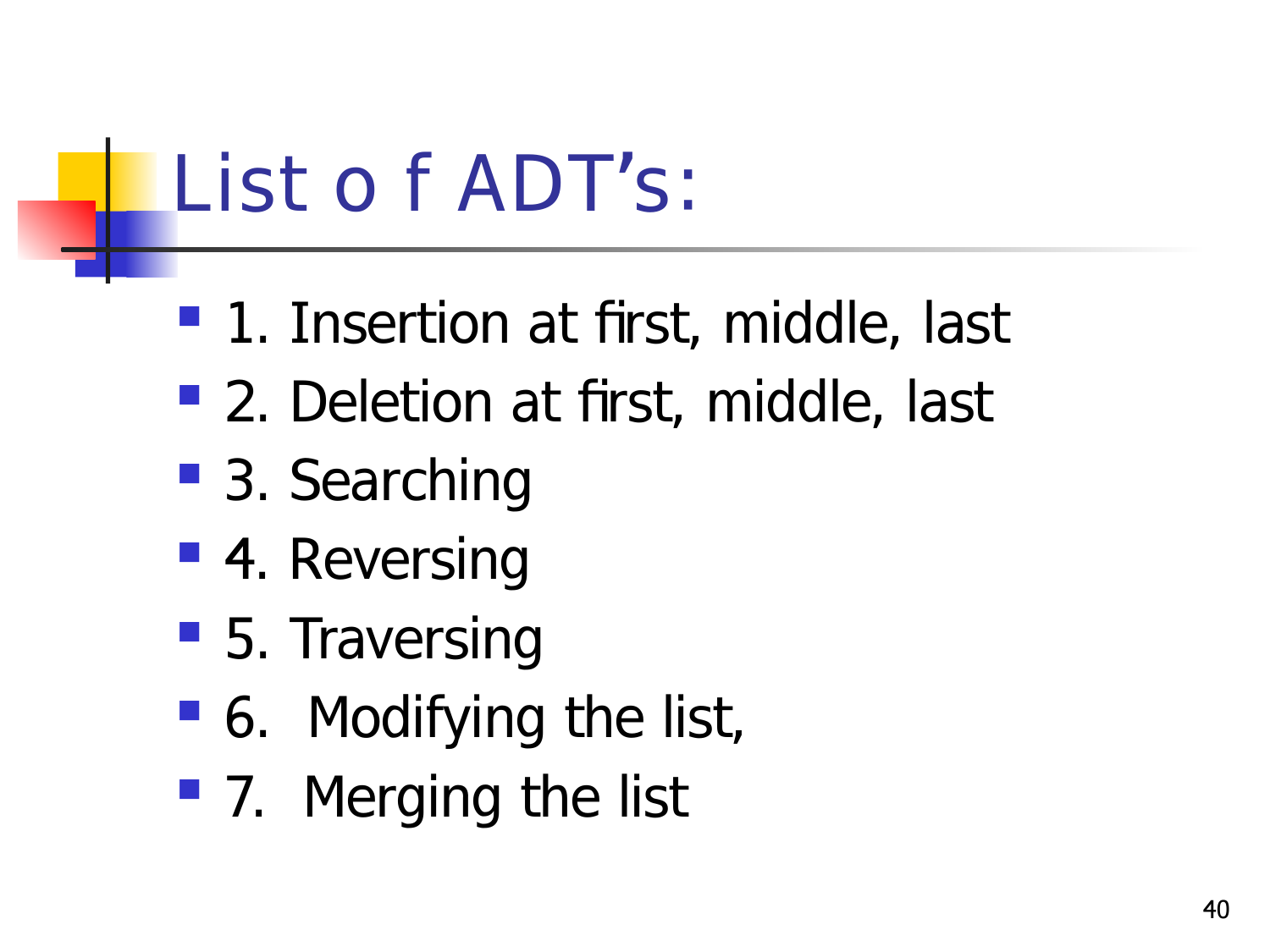

# List o f ADT’s:
1. Insertion at first, middle, last
2. Deletion at first, middle, last
3. Searching
4. Reversing
5. Traversing
6.  Modifying the list,
7.  Merging the list
40